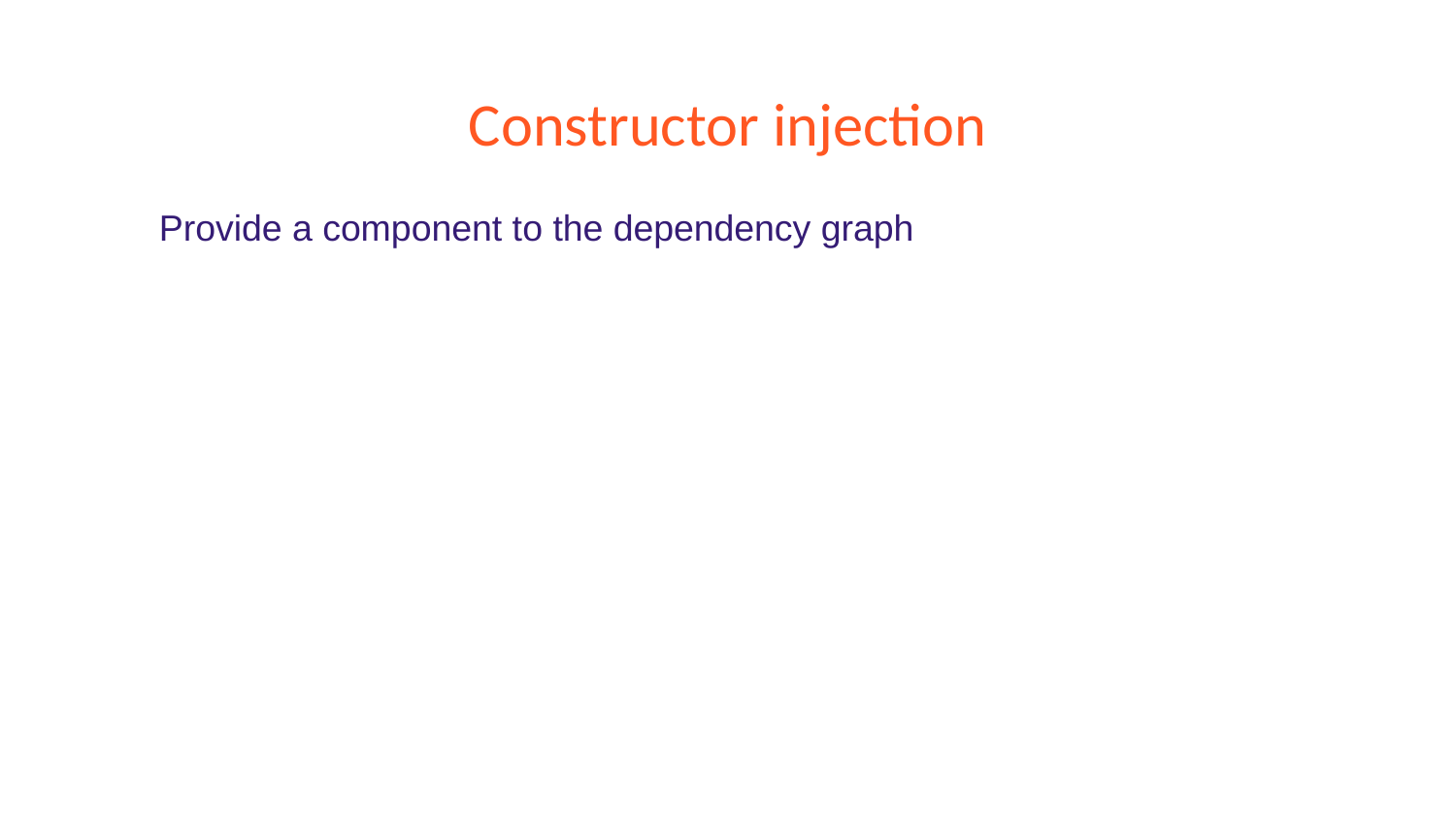

# Constructor injection
Provide a component to the dependency graph